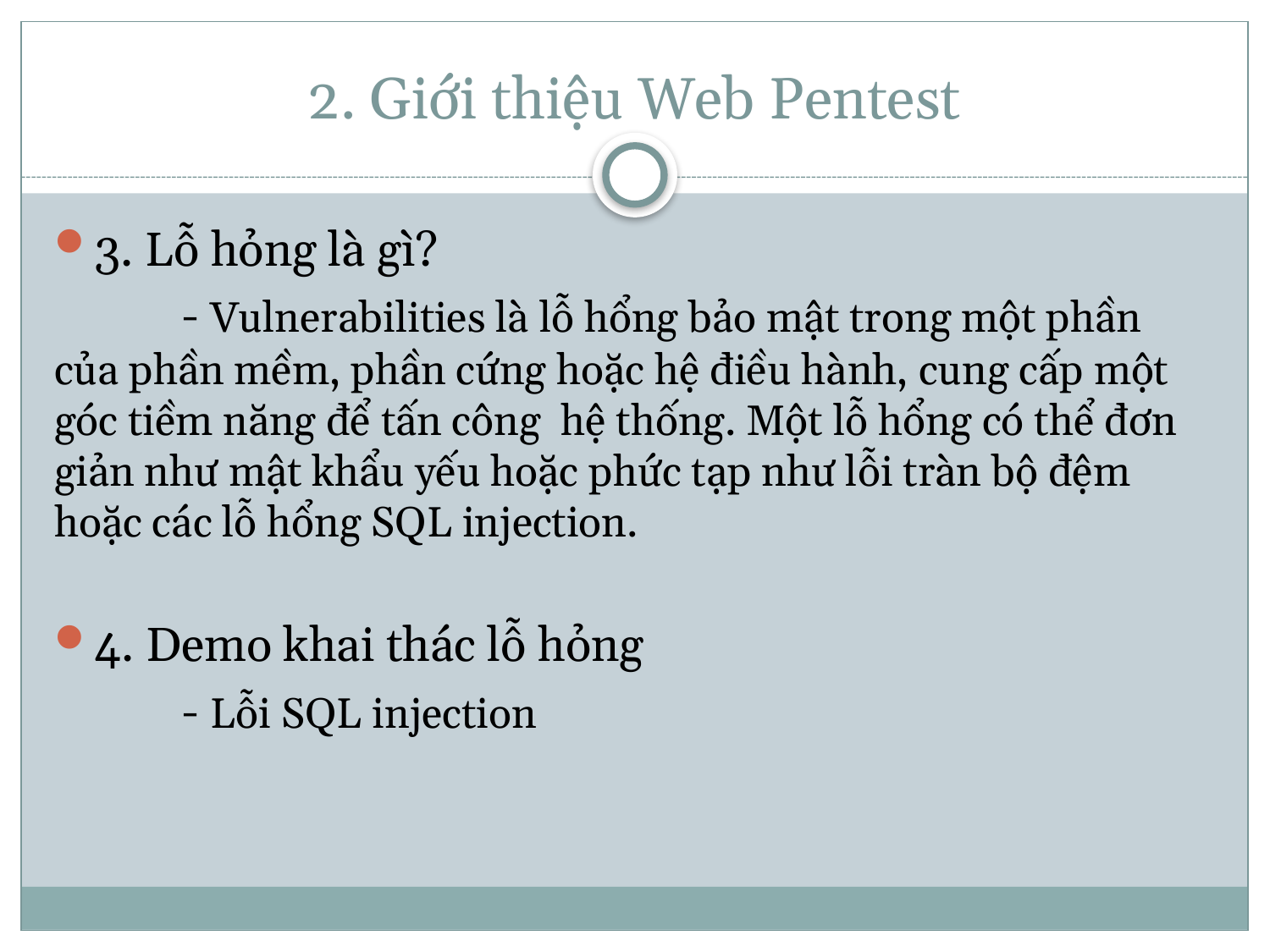

# 2. Giới thiệu Web Pentest
3. Lỗ hỏng là gì?
	- Vulnerabilities là lỗ hổng bảo mật trong một phần của phần mềm, phần cứng hoặc hệ điều hành, cung cấp một góc tiềm năng để tấn công  hệ thống. Một lỗ hổng có thể đơn giản như mật khẩu yếu hoặc phức tạp như lỗi tràn bộ đệm hoặc các lỗ hổng SQL injection.

4. Demo khai thác lỗ hỏng
 	- Lỗi SQL injection